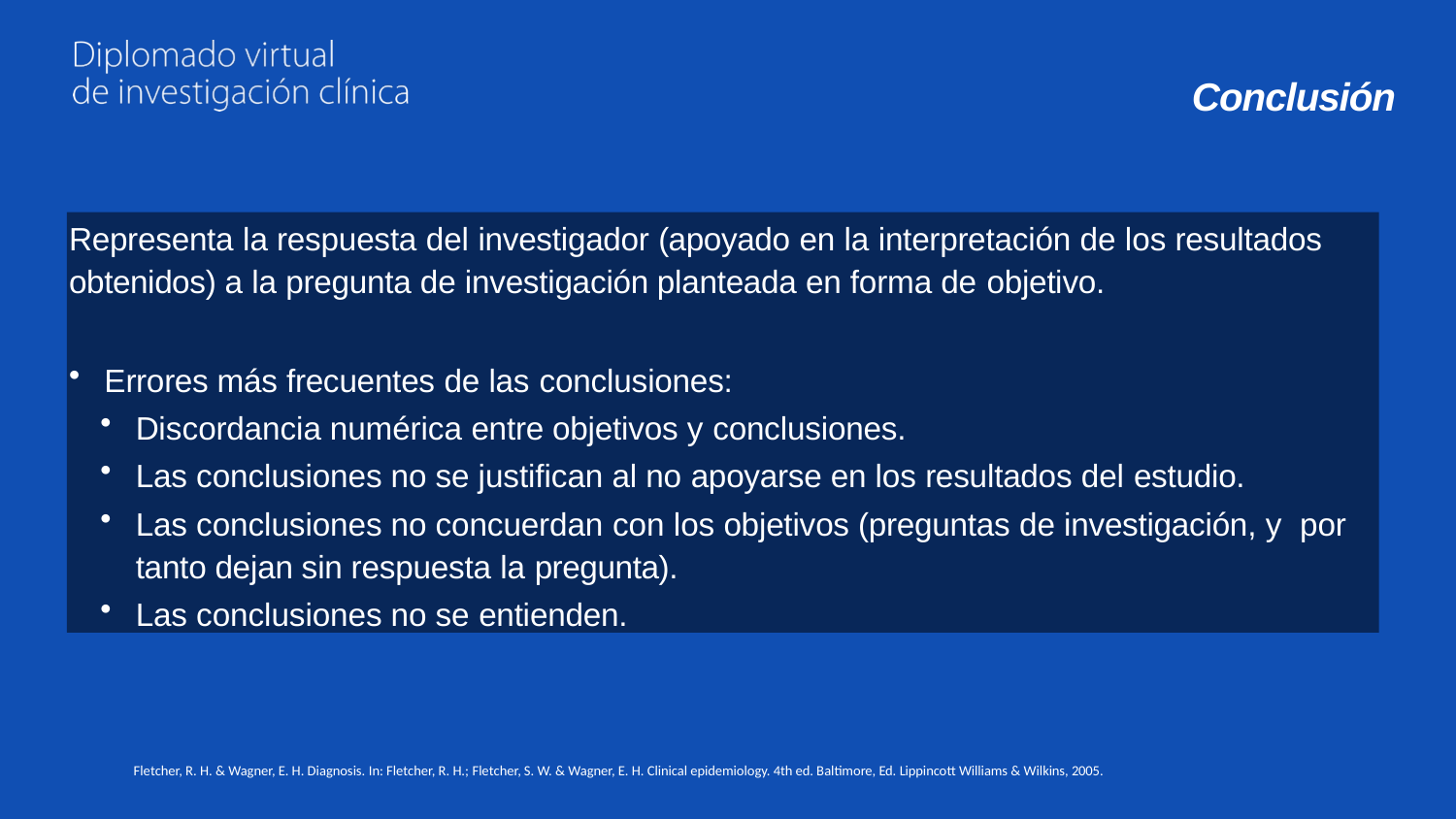

# Conclusión
Representa la respuesta del investigador (apoyado en la interpretación de los resultados  obtenidos) a la pregunta de investigación planteada en forma de objetivo.

Errores más frecuentes de las conclusiones:
Discordancia numérica entre objetivos y conclusiones.
Las conclusiones no se justifican al no apoyarse en los resultados del estudio.
Las conclusiones no concuerdan con los objetivos (preguntas de investigación, y  por tanto dejan sin respuesta la pregunta).
Las conclusiones no se entienden.
Fletcher, R. H. & Wagner, E. H. Diagnosis. In: Fletcher, R. H.; Fletcher, S. W. & Wagner, E. H. Clinical epidemiology. 4th ed. Baltimore, Ed. Lippincott Williams & Wilkins, 2005.